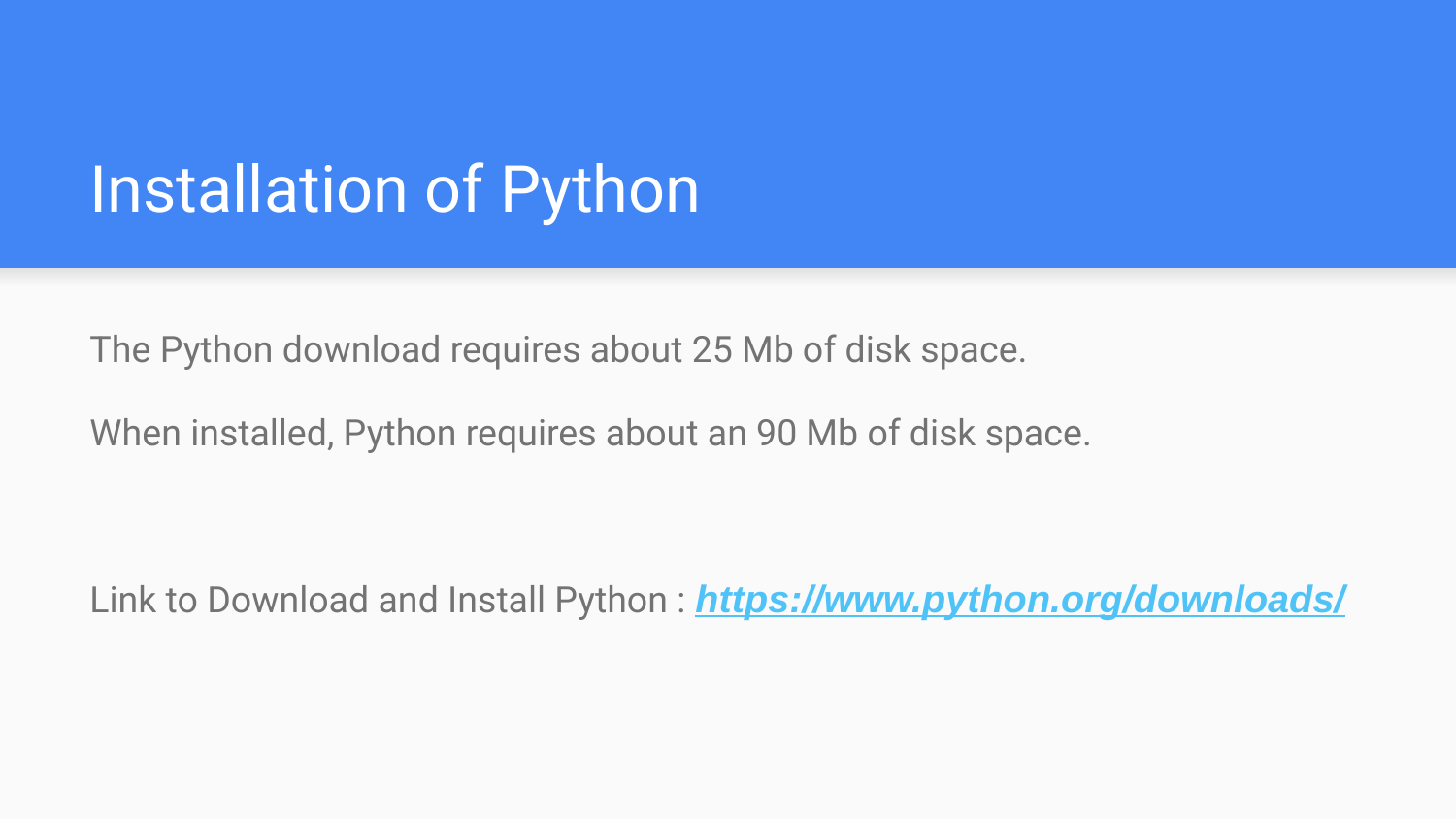

# Installation of Python
The Python download requires about 25 Mb of disk space.
When installed, Python requires about an 90 Mb of disk space.

Link to Download and Install Python : https://www.python.org/downloads/